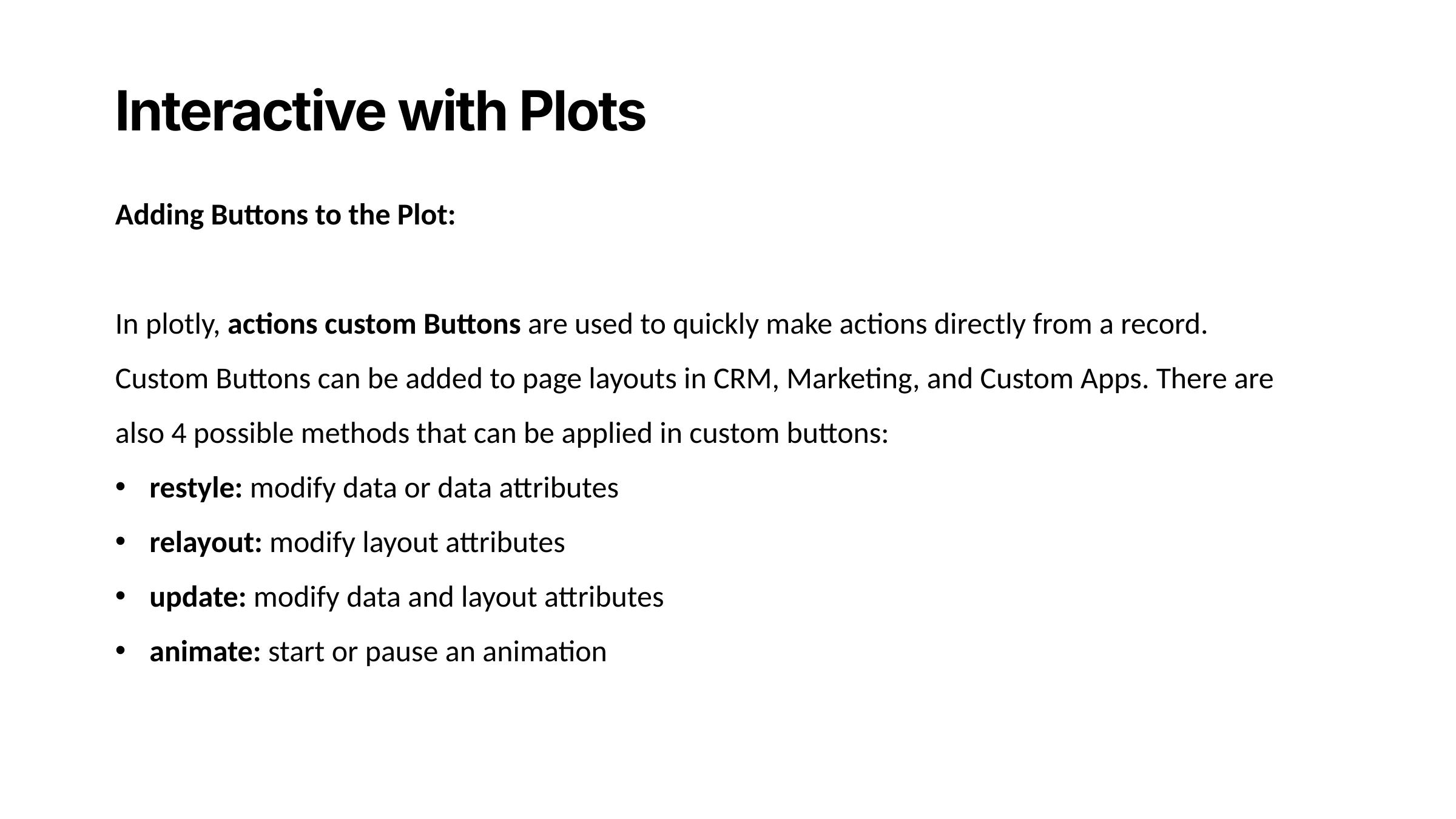

Interactive with Plots
Adding Buttons to the Plot:

In plotly, actions custom Buttons are used to quickly make actions directly from a record.
Custom Buttons can be added to page layouts in CRM, Marketing, and Custom Apps. There are
also 4 possible methods that can be applied in custom buttons:
restyle: modify data or data attributes
relayout: modify layout attributes
update: modify data and layout attributes
animate: start or pause an animation